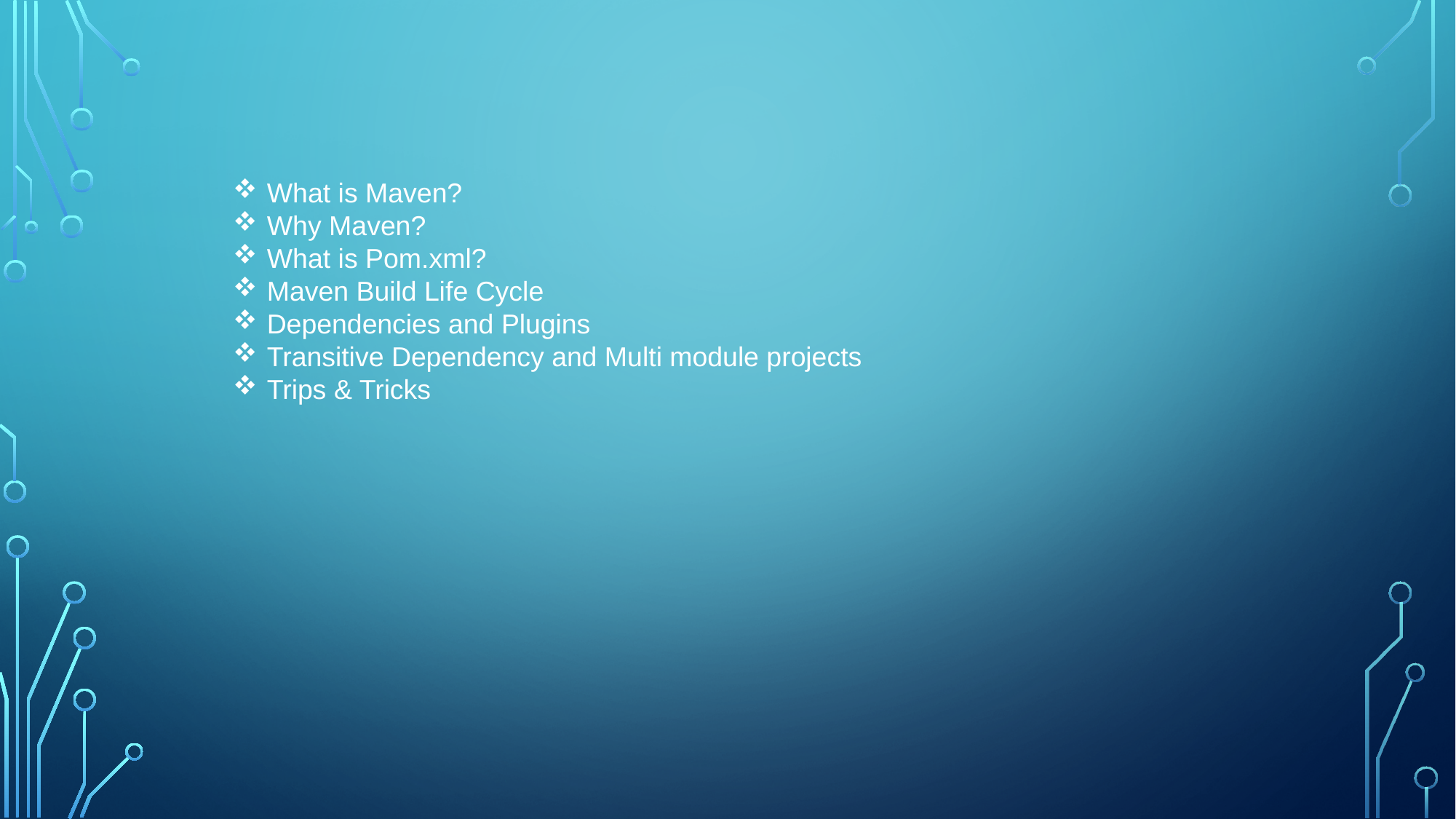

What is Maven?
Why Maven?
What is Pom.xml?
Maven Build Life Cycle
Dependencies and Plugins
Transitive Dependency and Multi module projects
Trips & Tricks